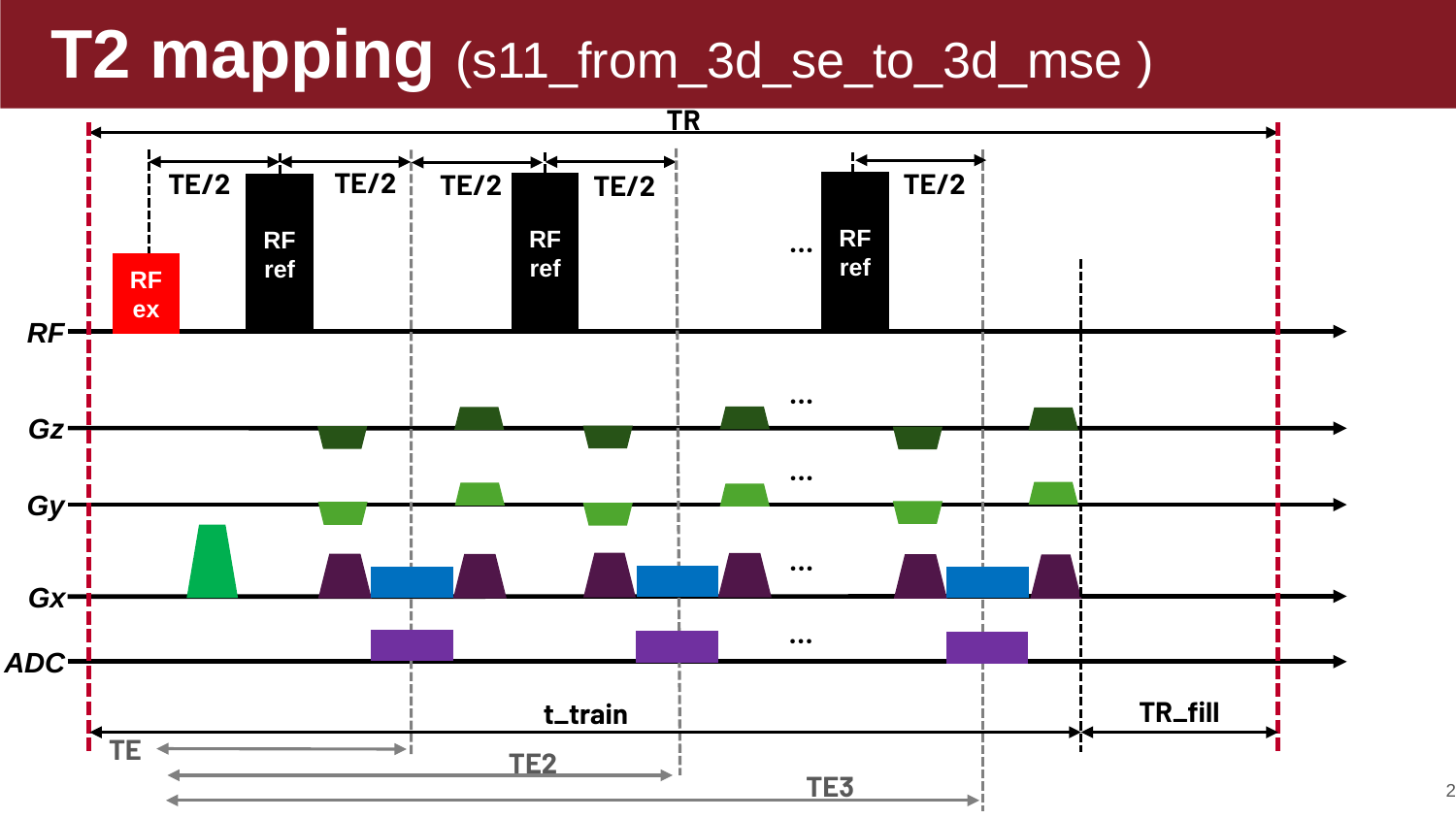

T2 mapping (s11_from_3d_se_to_3d_mse )
TR
TE/2
TE/2
TE/2
TE/2
TE/2
RF
ref
RF
ref
RF
ref
…
RF
ex
RF
…
Gz

…
Gy

…

Gx
…

ADC
TR_fill
t_train
TE
TE2
TE3
2